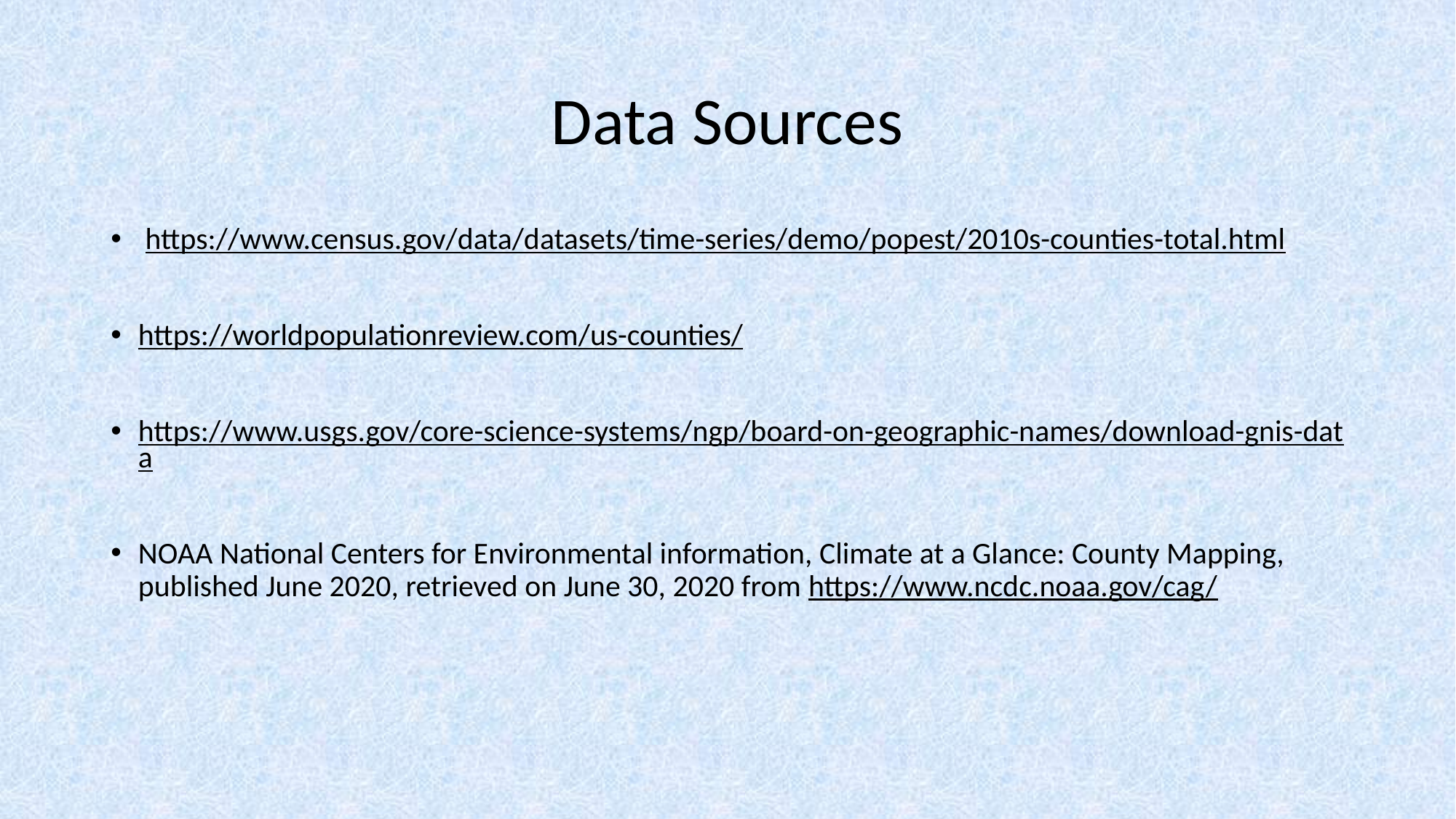

# Data Sources
 https://www.census.gov/data/datasets/time-series/demo/popest/2010s-counties-total.html

https://worldpopulationreview.com/us-counties/

https://www.usgs.gov/core-science-systems/ngp/board-on-geographic-names/download-gnis-data

NOAA National Centers for Environmental information, Climate at a Glance: County Mapping, published June 2020, retrieved on June 30, 2020 from https://www.ncdc.noaa.gov/cag/